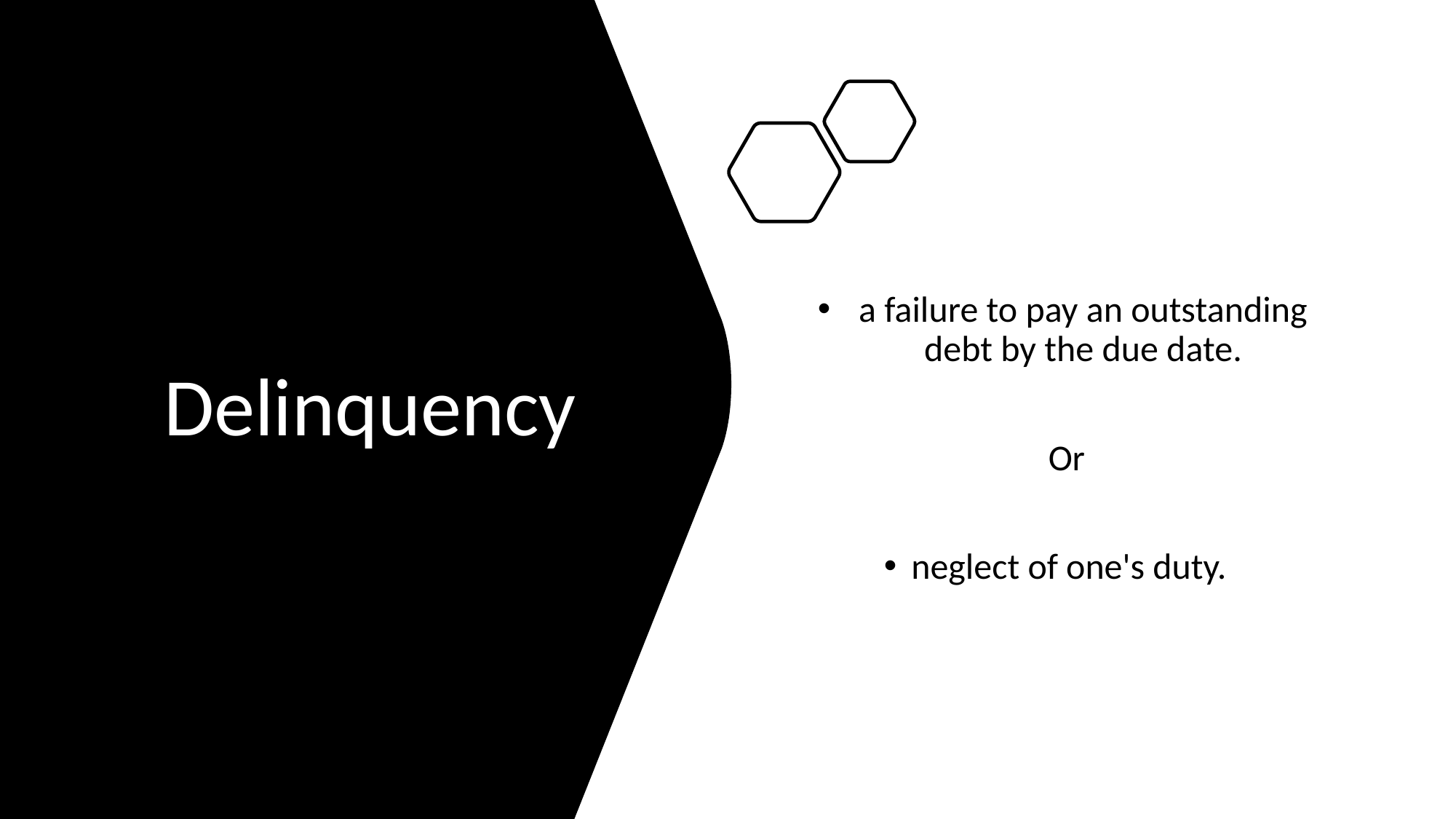

# Delinquency

a failure to pay an outstanding debt by the due date.

 Or

neglect of one's duty.